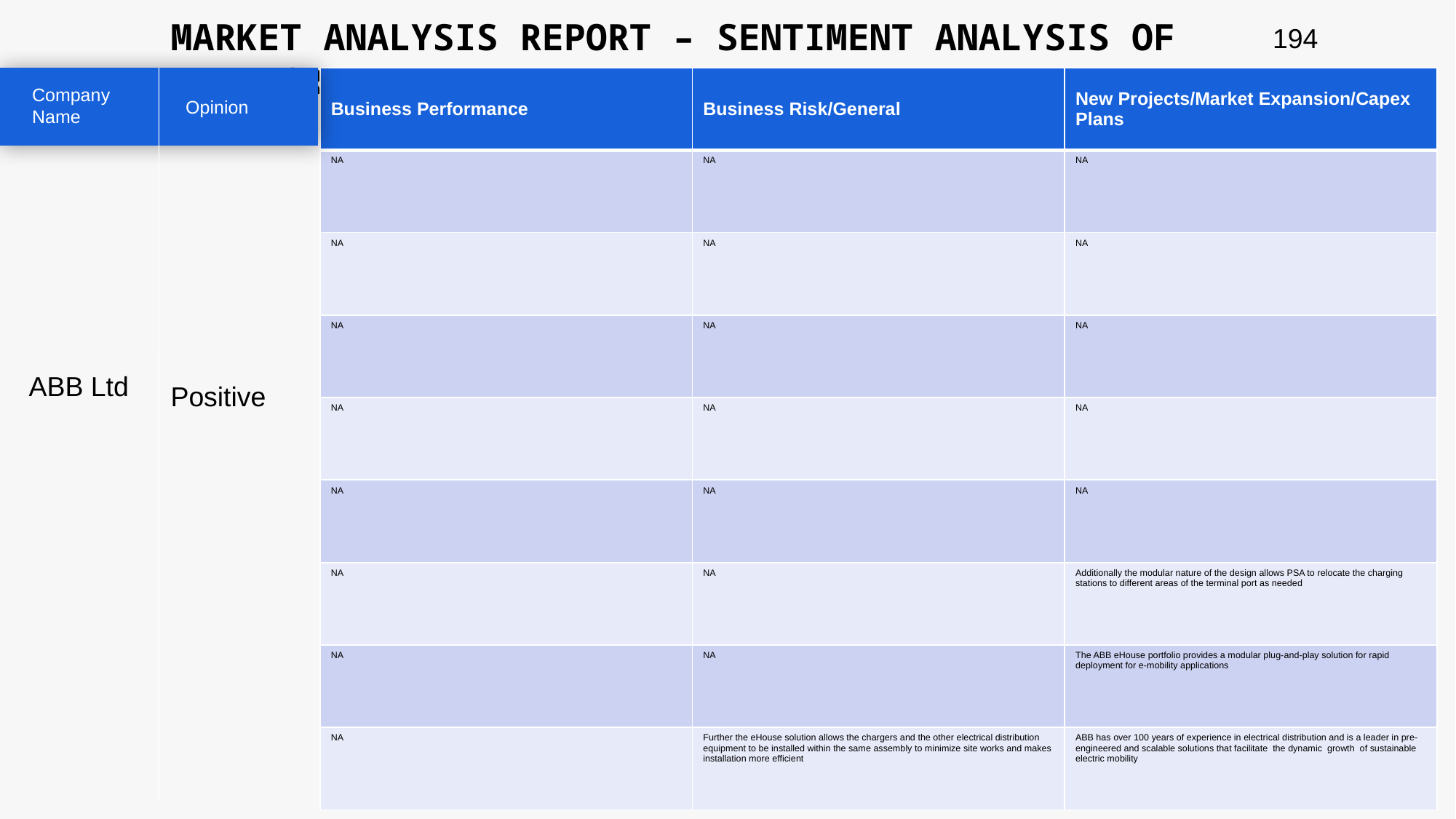

MARKET ANALYSIS REPORT – SENTIMENT ANALYSIS OF PEER GROUP
194

| Business Performance | Business Risk/General | New Projects/Market Expansion/Capex Plans |
| --- | --- | --- |
| NA | NA | NA |
| NA | NA | NA |
| NA | NA | NA |
| NA | NA | NA |
| NA | NA | NA |
| NA | NA | Additionally the modular nature of the design allows PSA to relocate the charging stations to different areas of the terminal port as needed |
| NA | NA | The ABB eHouse portfolio provides a modular plug-and-play solution for rapid deployment for e-mobility applications |
| NA | Further the eHouse solution allows the chargers and the other electrical distribution equipment to be installed within the same assembly to minimize site works and makes installation more efficient | ABB has over 100 years of experience in electrical distribution and is a leader in pre-engineered and scalable solutions that facilitate the dynamic growth of sustainable electric mobility |
Company Name
Opinion
ABB Ltd
Positive